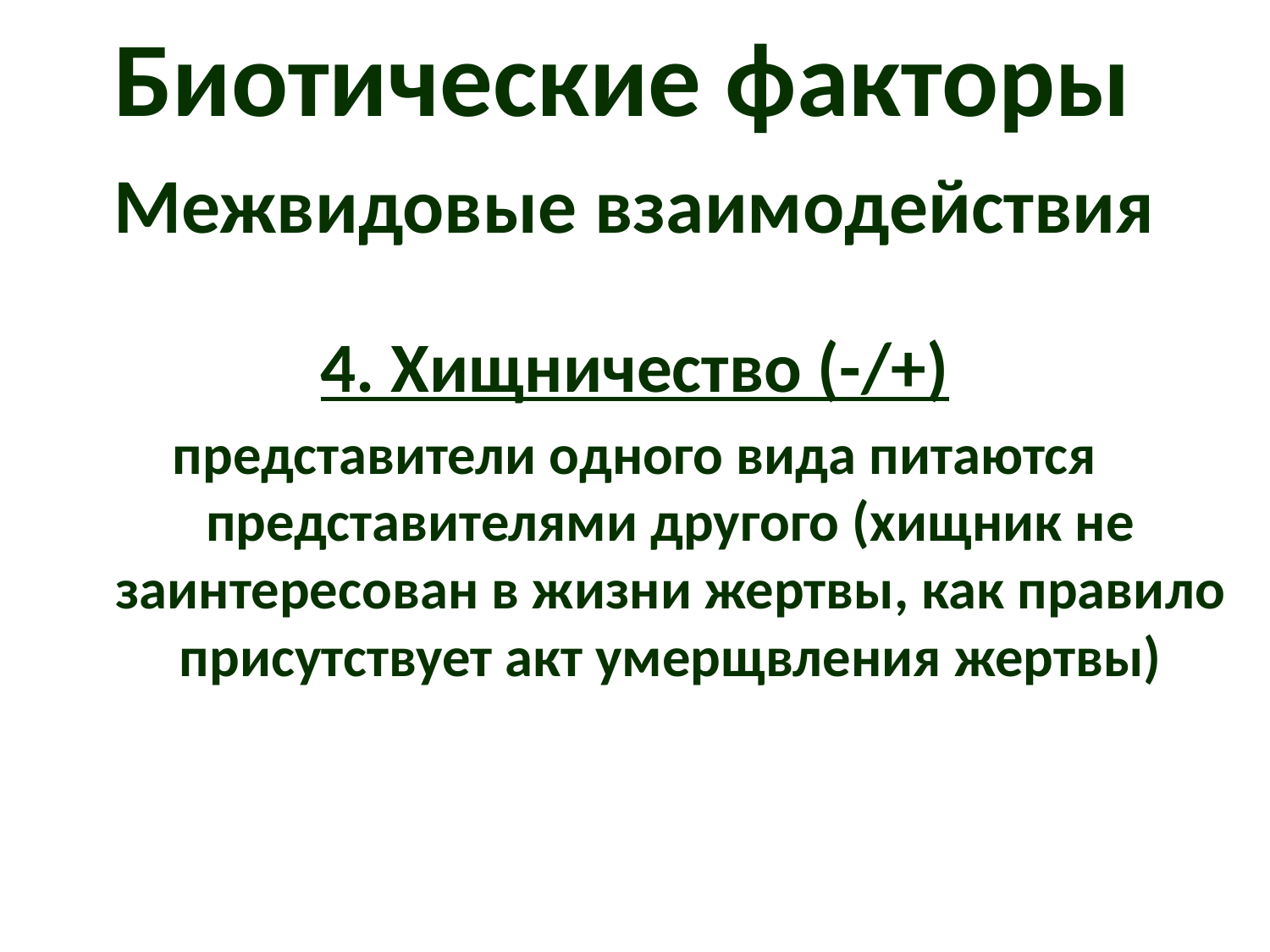

# Биотические факторы
Межвидовые взаимодействия

4. Хищничество (-/+)
представители одного вида питаются представителями другого (хищник не заинтересован в жизни жертвы, как правило присутствует акт умерщвления жертвы)